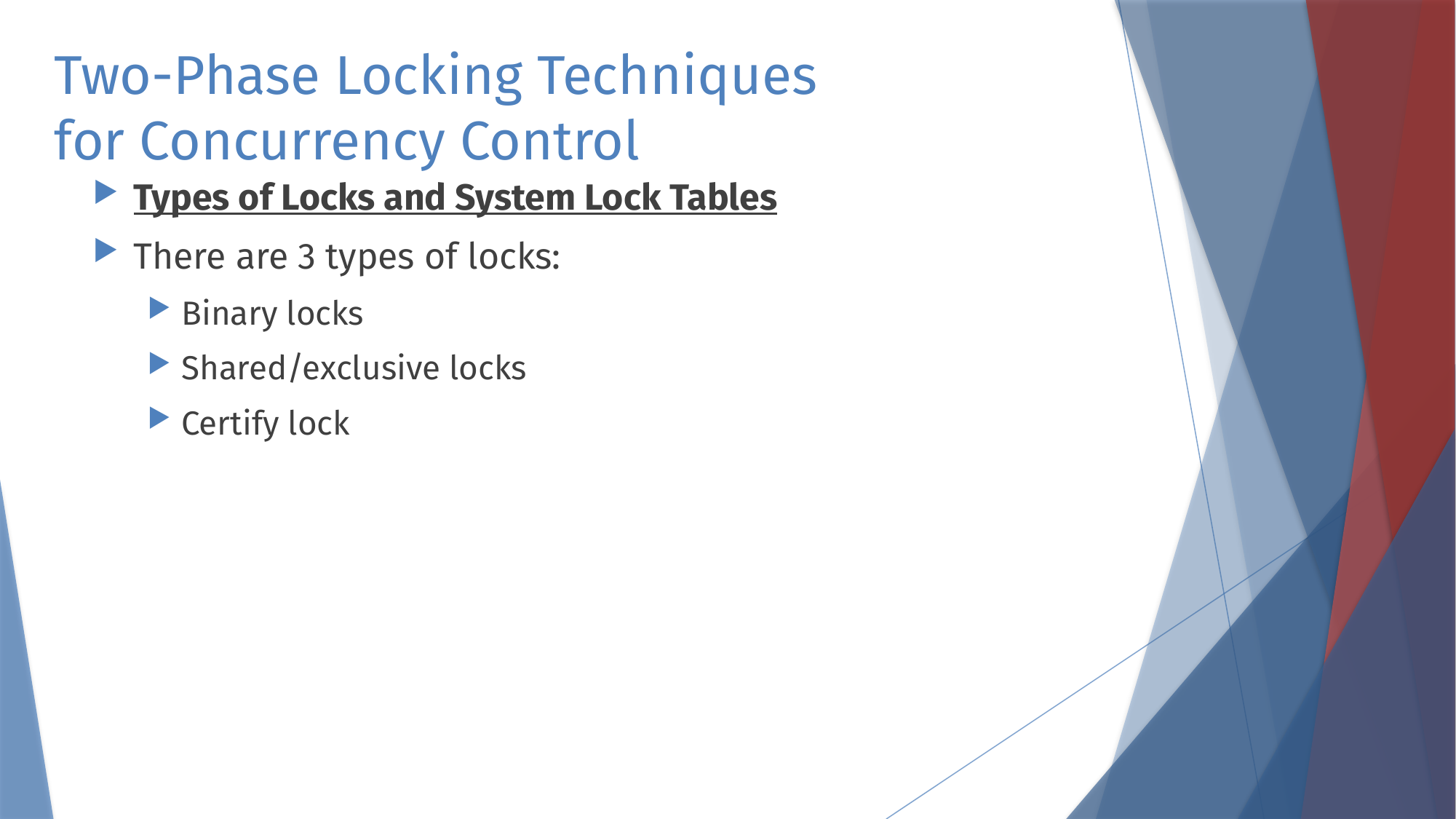

# Two-Phase Locking Techniques for Concurrency Control
Types of Locks and System Lock Tables
There are 3 types of locks:
Binary locks
Shared/exclusive locks
Certify lock